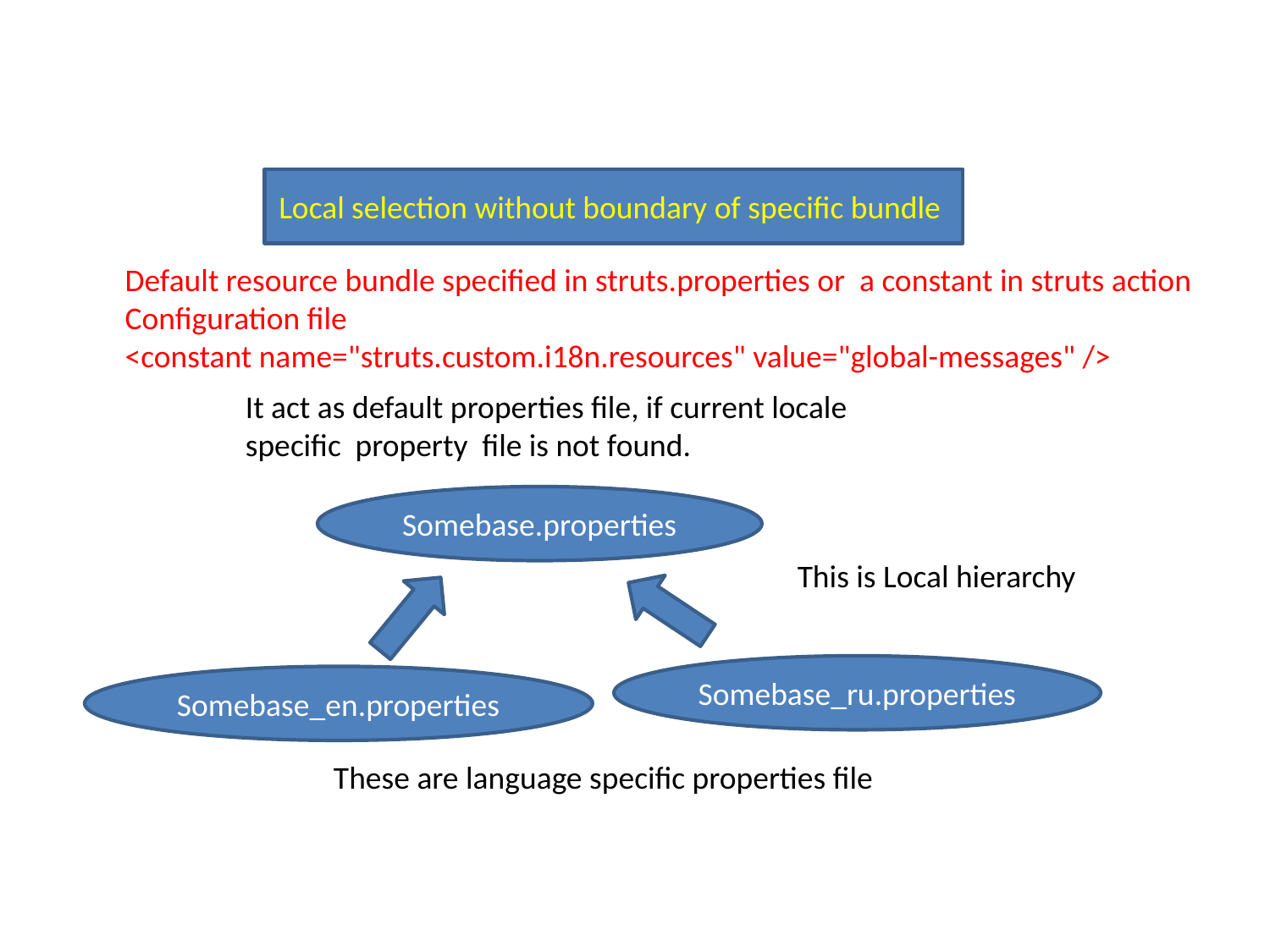

Local selection without boundary of specific bundle
Default resource bundle specified in struts.properties or  a constant in struts action
Configuration file
<constant name="struts.custom.i18n.resources" value="global-messages" />
It act as default properties file, if current locale specific  property  file is not found.
Somebase.properties
This is Local hierarchy

Somebase_ru.properties
Somebase_en.properties
These are language specific properties file